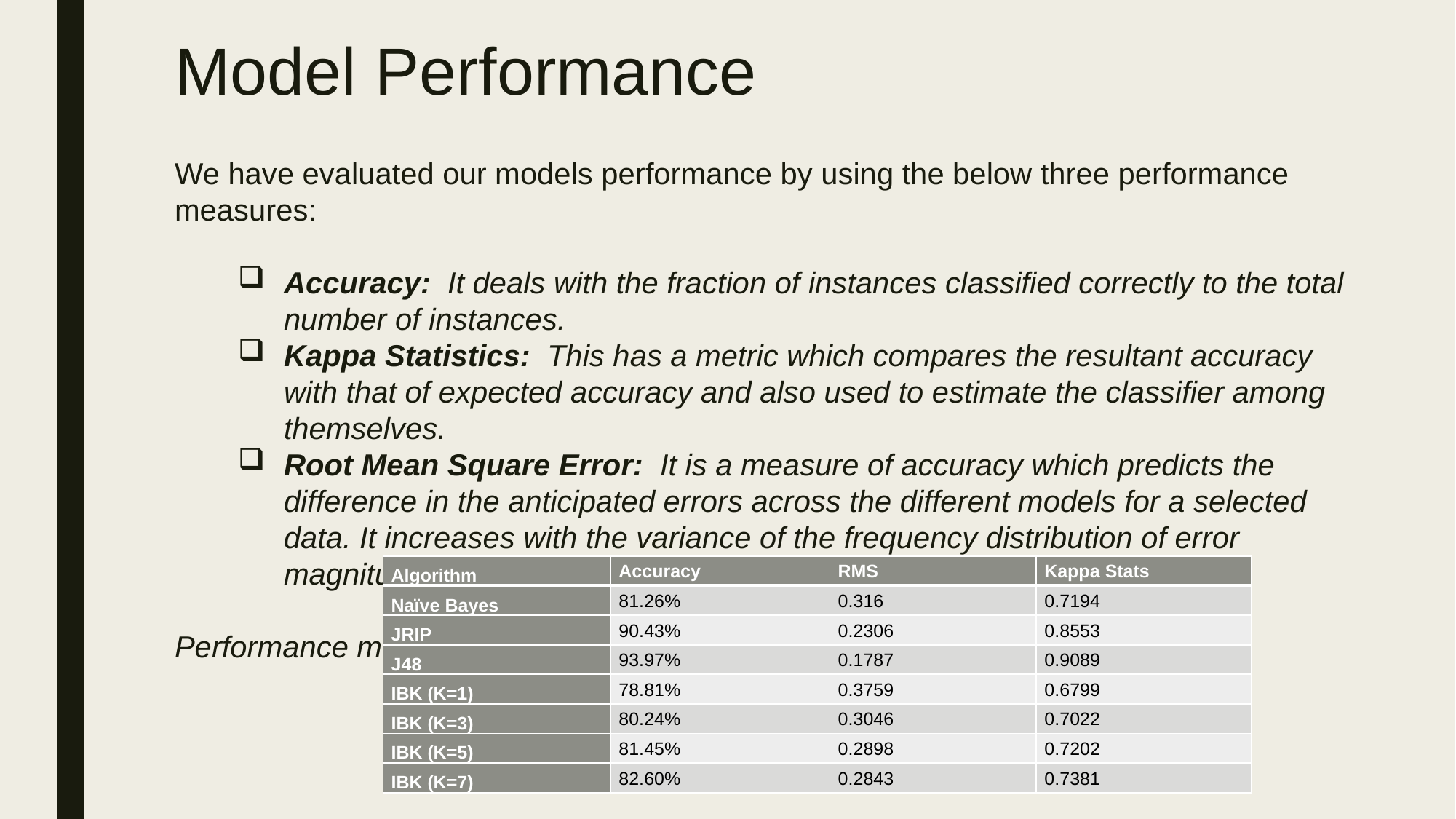

# Model Performance
We have evaluated our models performance by using the below three performance measures:

Accuracy:  It deals with the fraction of instances classified correctly to the total number of instances.
Kappa Statistics:  This has a metric which compares the resultant accuracy with that of expected accuracy and also used to estimate the classifier among themselves.
Root Mean Square Error:  It is a measure of accuracy which predicts the difference in the anticipated errors across the different models for a selected data. It increases with the variance of the frequency distribution of error magnitudes.

Performance measure table for different models:
| Algorithm | Accuracy | RMS | Kappa Stats |
| --- | --- | --- | --- |
| Naïve Bayes | 81.26% | 0.316 | 0.7194 |
| JRIP | 90.43% | 0.2306 | 0.8553 |
| J48 | 93.97% | 0.1787 | 0.9089 |
| IBK (K=1) | 78.81% | 0.3759 | 0.6799 |
| IBK (K=3) | 80.24% | 0.3046 | 0.7022 |
| IBK (K=5) | 81.45% | 0.2898 | 0.7202 |
| IBK (K=7) | 82.60% | 0.2843 | 0.7381 |